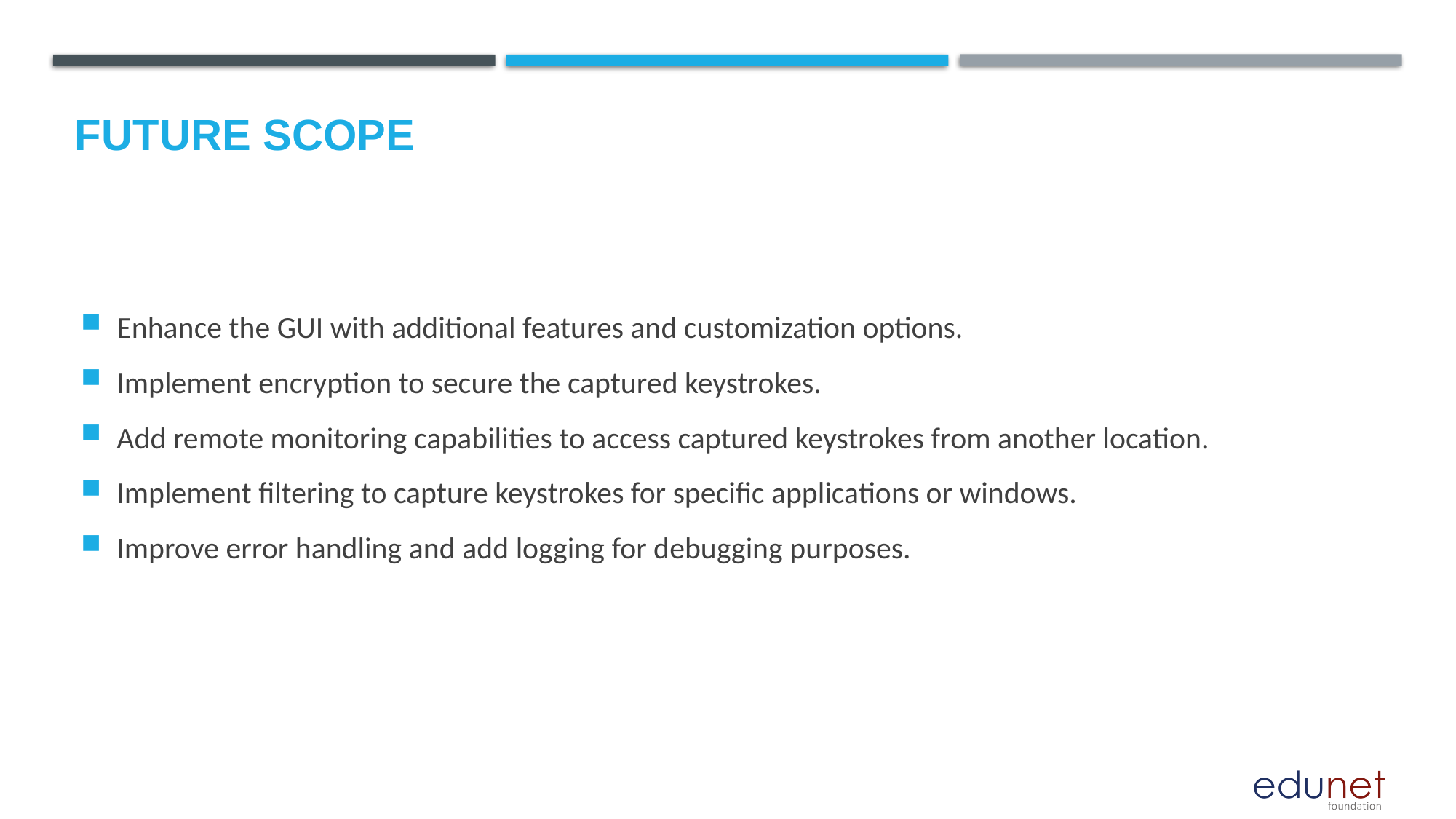

Future scope
Enhance the GUI with additional features and customization options.
Implement encryption to secure the captured keystrokes.
Add remote monitoring capabilities to access captured keystrokes from another location.
Implement filtering to capture keystrokes for specific applications or windows.
Improve error handling and add logging for debugging purposes.